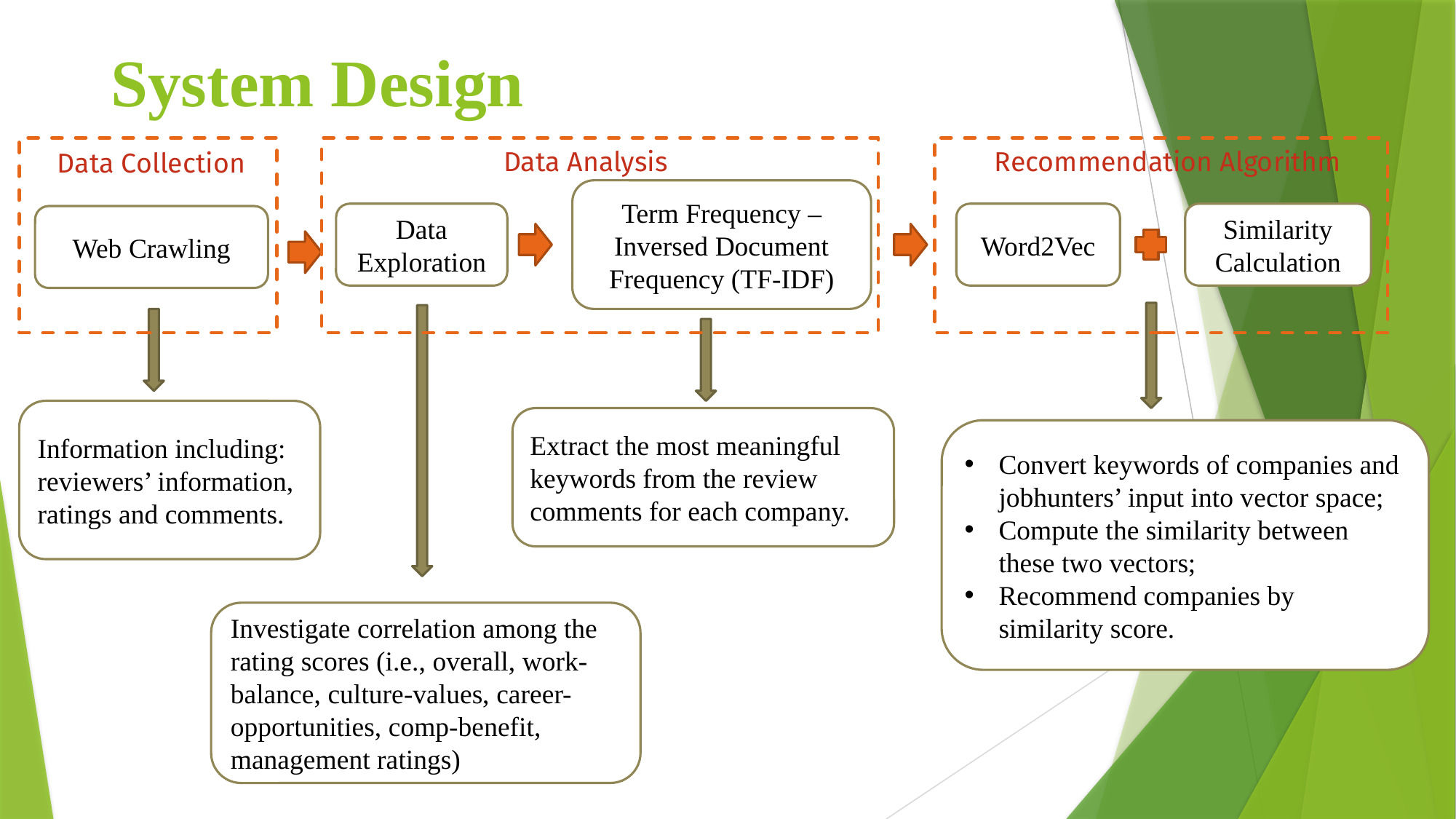

System Design

Data Analysis
Recommendation Algorithm
Data Collection
Term Frequency – Inversed Document Frequency (TF-IDF)
Data Exploration
Word2Vec
Similarity Calculation
Web Crawling

Information including: reviewers’ information, ratings and comments.
Extract the most meaningful keywords from the review comments for each company.
Convert keywords of companies and jobhunters’ input into vector space;
Compute the similarity between these two vectors;
Recommend companies by similarity score.
Investigate correlation among the rating scores (i.e., overall, work-balance, culture-values, career-opportunities, comp-benefit, management ratings)